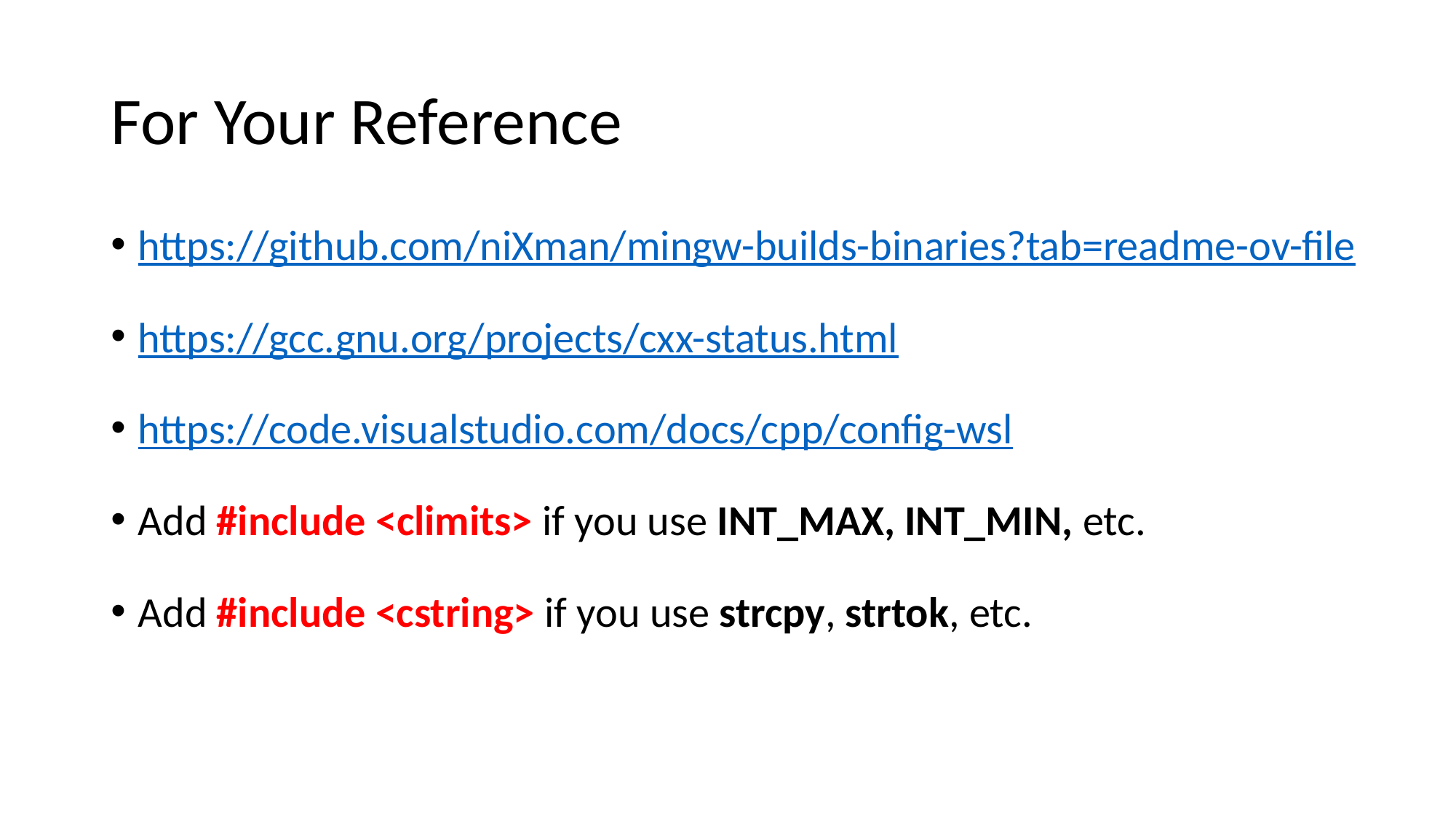

# For Your Reference
https://github.com/niXman/mingw-builds-binaries?tab=readme-ov-file
https://gcc.gnu.org/projects/cxx-status.html
https://code.visualstudio.com/docs/cpp/config-wsl
Add #include <climits> if you use INT_MAX, INT_MIN, etc.
Add #include <cstring> if you use strcpy, strtok, etc.